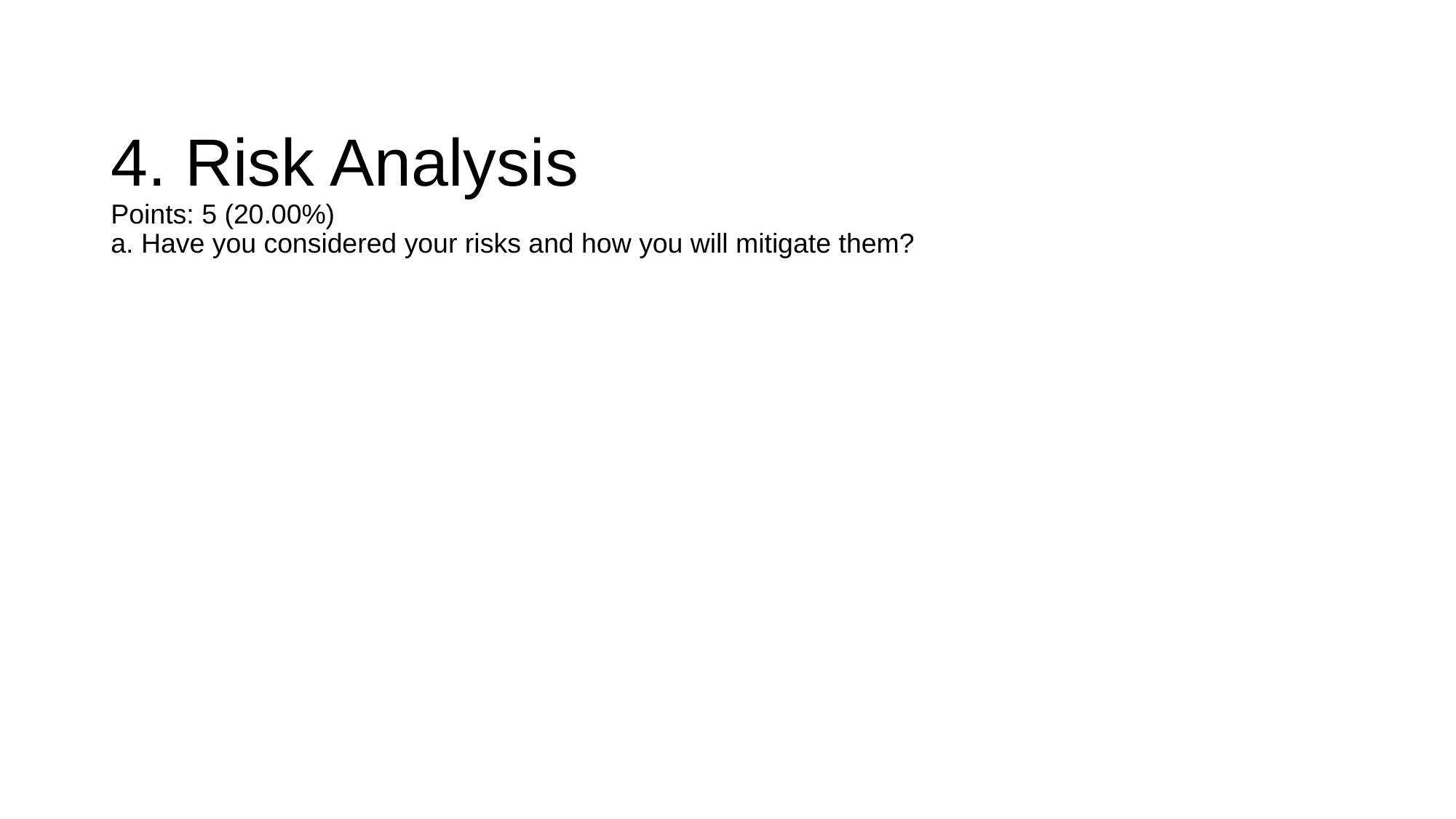

# 4. Risk Analysis Points: 5 (20.00%) a. Have you considered your risks and how you will mitigate them?